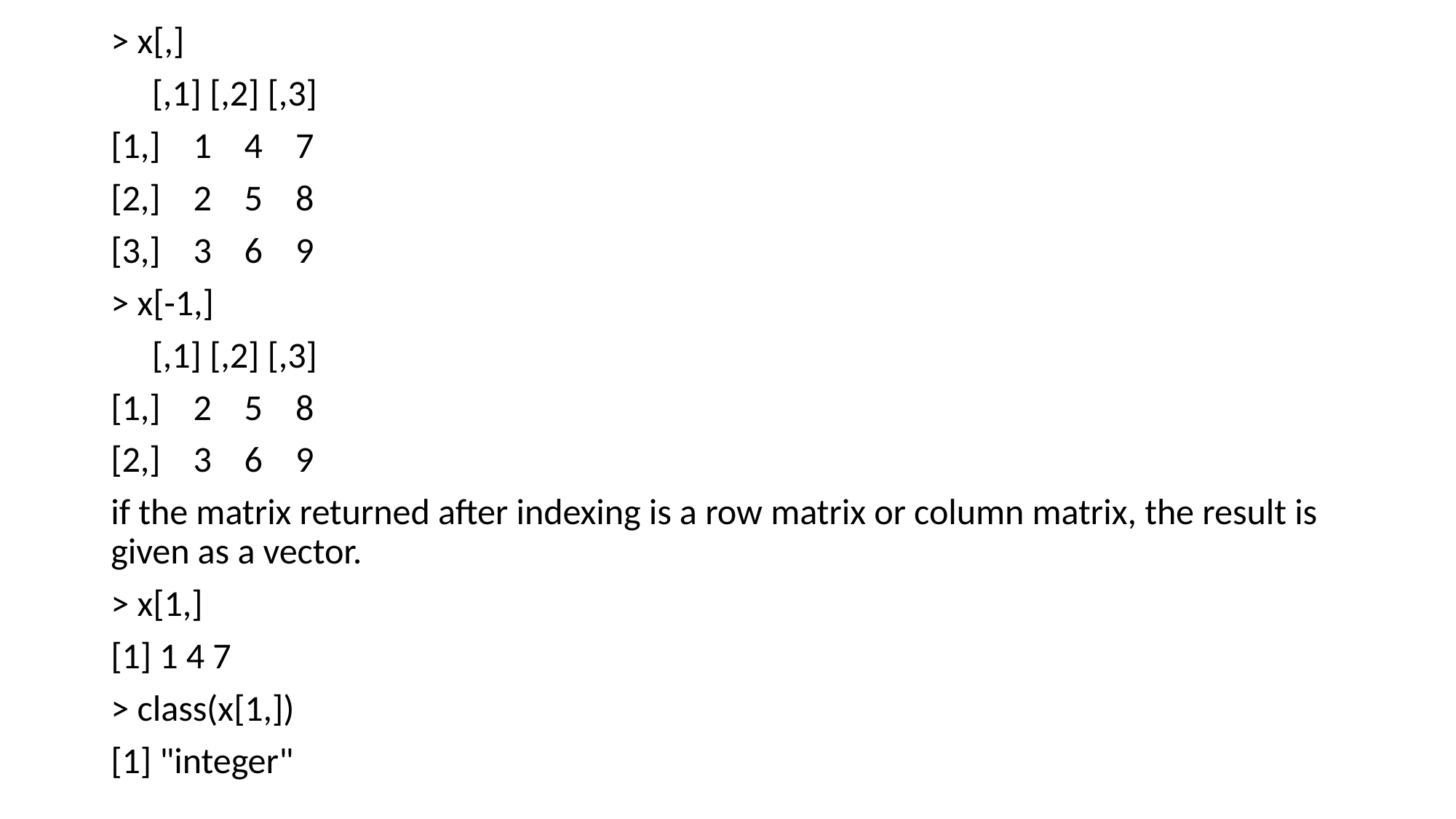

> x[,]
     [,1] [,2] [,3]
[1,]    1    4    7
[2,]    2    5    8
[3,]    3    6    9
> x[-1,]
     [,1] [,2] [,3]
[1,]    2    5    8
[2,]    3    6    9
if the matrix returned after indexing is a row matrix or column matrix, the result is given as a vector.
> x[1,]
[1] 1 4 7
> class(x[1,])
[1] "integer"